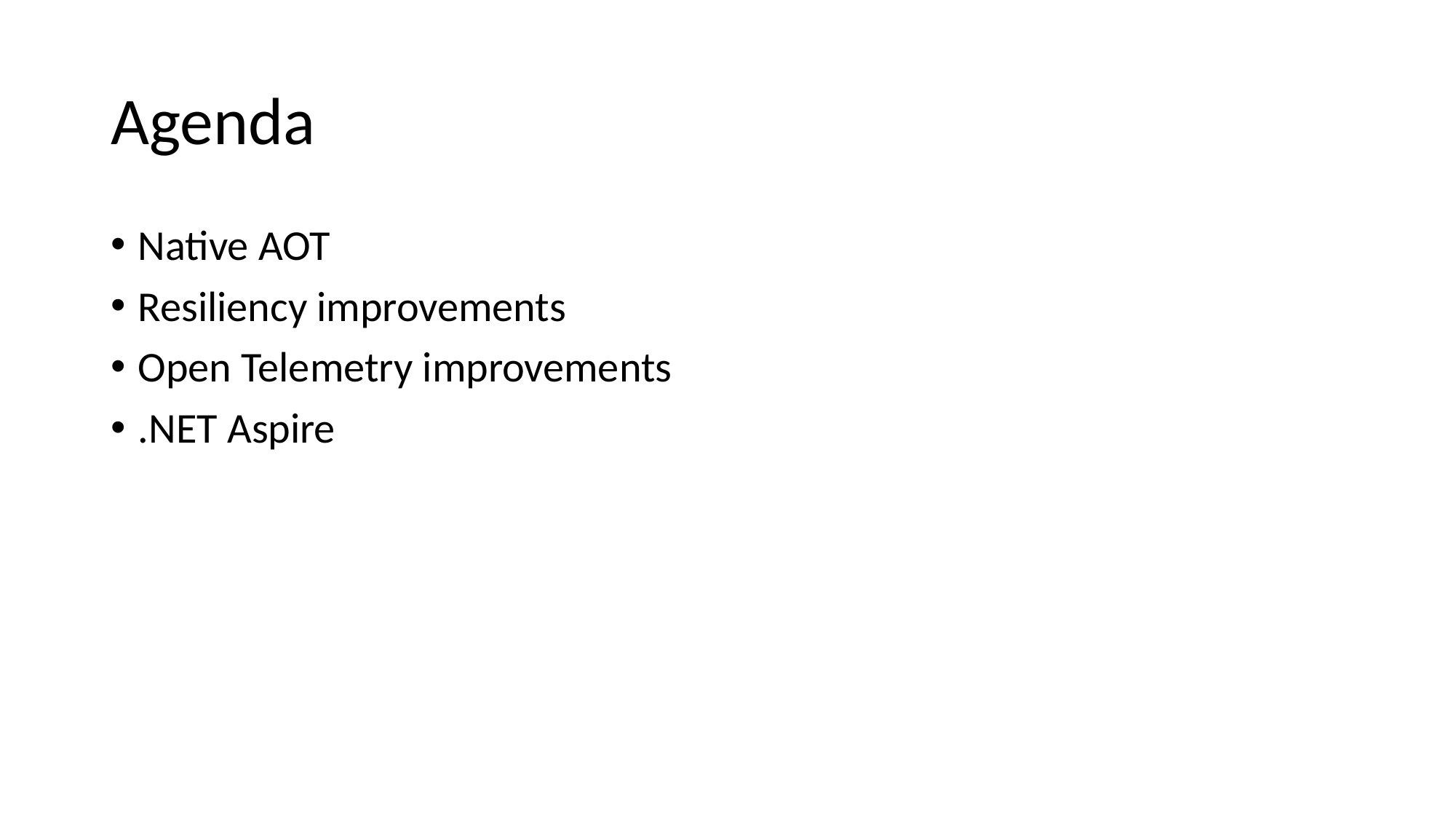

# Agenda
Native AOT
Resiliency improvements
Open Telemetry improvements
.NET Aspire